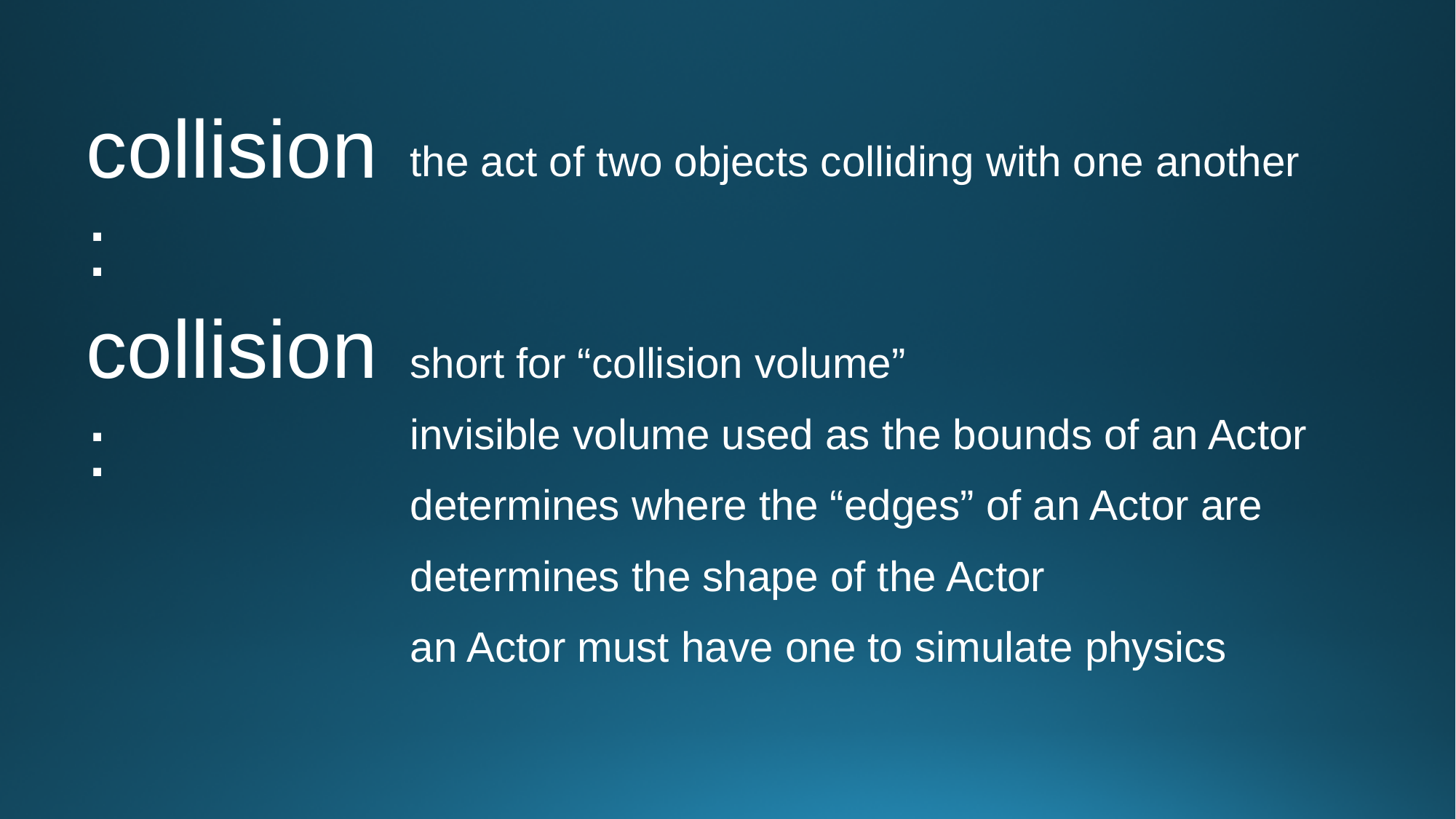

collision:
the act of two objects colliding with one another
collision:
short for “collision volume”
invisible volume used as the bounds of an Actor
determines where the “edges” of an Actor are
determines the shape of the Actor
an Actor must have one to simulate physics